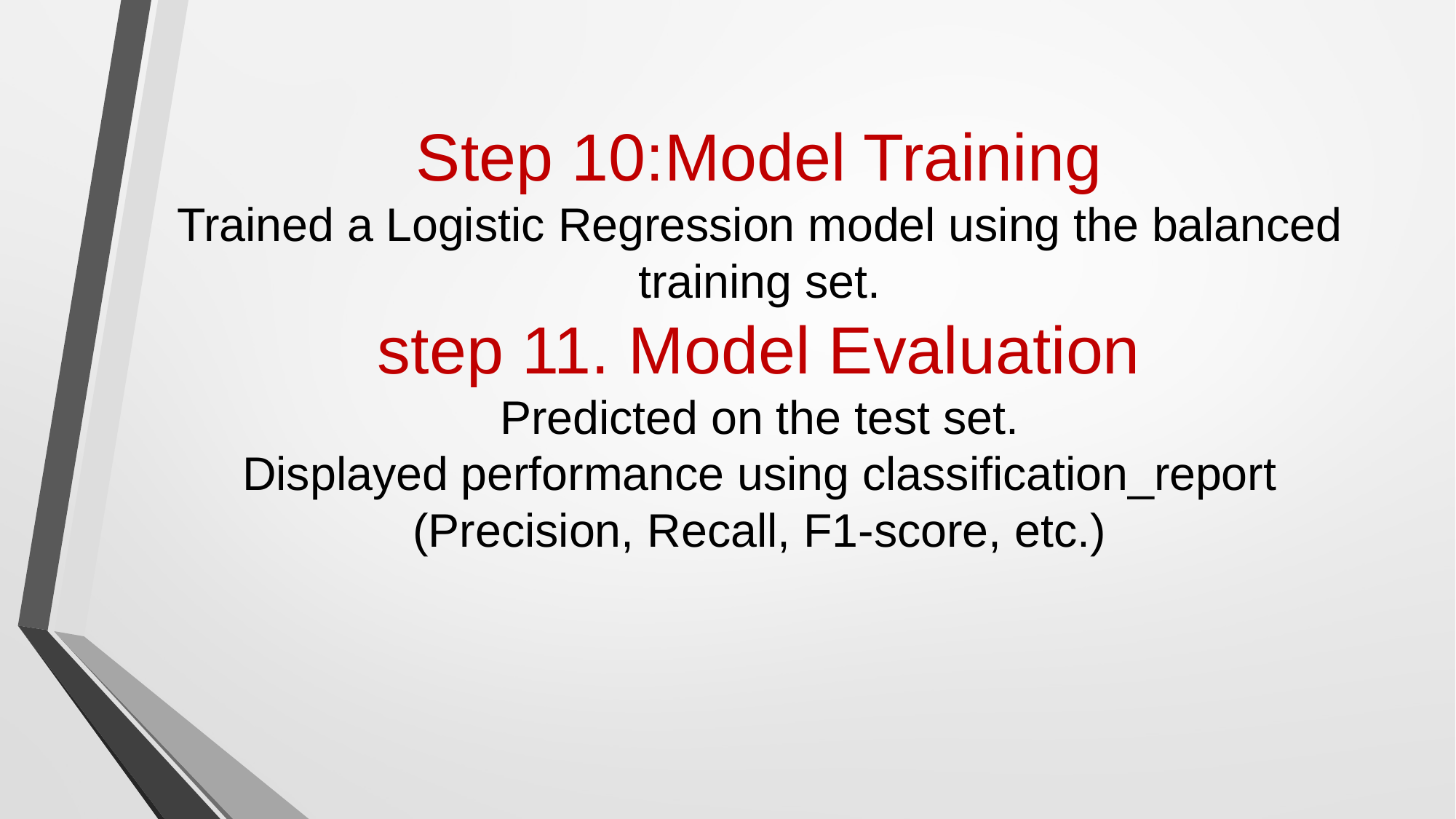

# Step 10:Model Training Trained a Logistic Regression model using the balanced training set. step 11. Model Evaluation Predicted on the test set. Displayed performance using classification_report (Precision, Recall, F1-score, etc.)